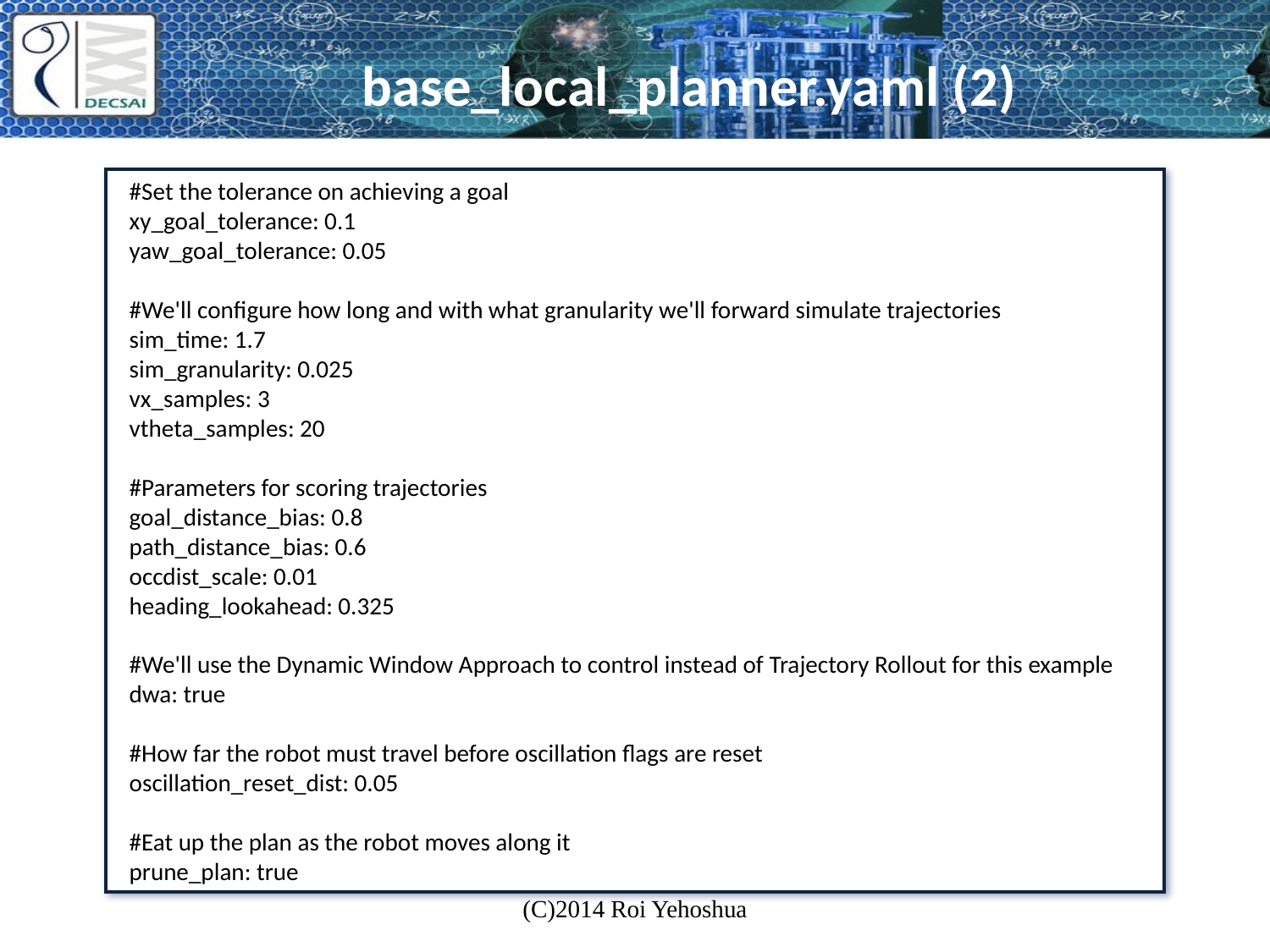

# base_local_planner.yaml (2)

  #Set the tolerance on achieving a goal
  xy_goal_tolerance: 0.1
  yaw_goal_tolerance: 0.05

  #We'll configure how long and with what granularity we'll forward simulate trajectories
  sim_time: 1.7
  sim_granularity: 0.025
  vx_samples: 3
  vtheta_samples: 20

  #Parameters for scoring trajectories
  goal_distance_bias: 0.8
  path_distance_bias: 0.6
  occdist_scale: 0.01
  heading_lookahead: 0.325

  #We'll use the Dynamic Window Approach to control instead of Trajectory Rollout for this example
  dwa: true

  #How far the robot must travel before oscillation flags are reset
  oscillation_reset_dist: 0.05

  #Eat up the plan as the robot moves along it
  prune_plan: true
(C)2014 Roi Yehoshua